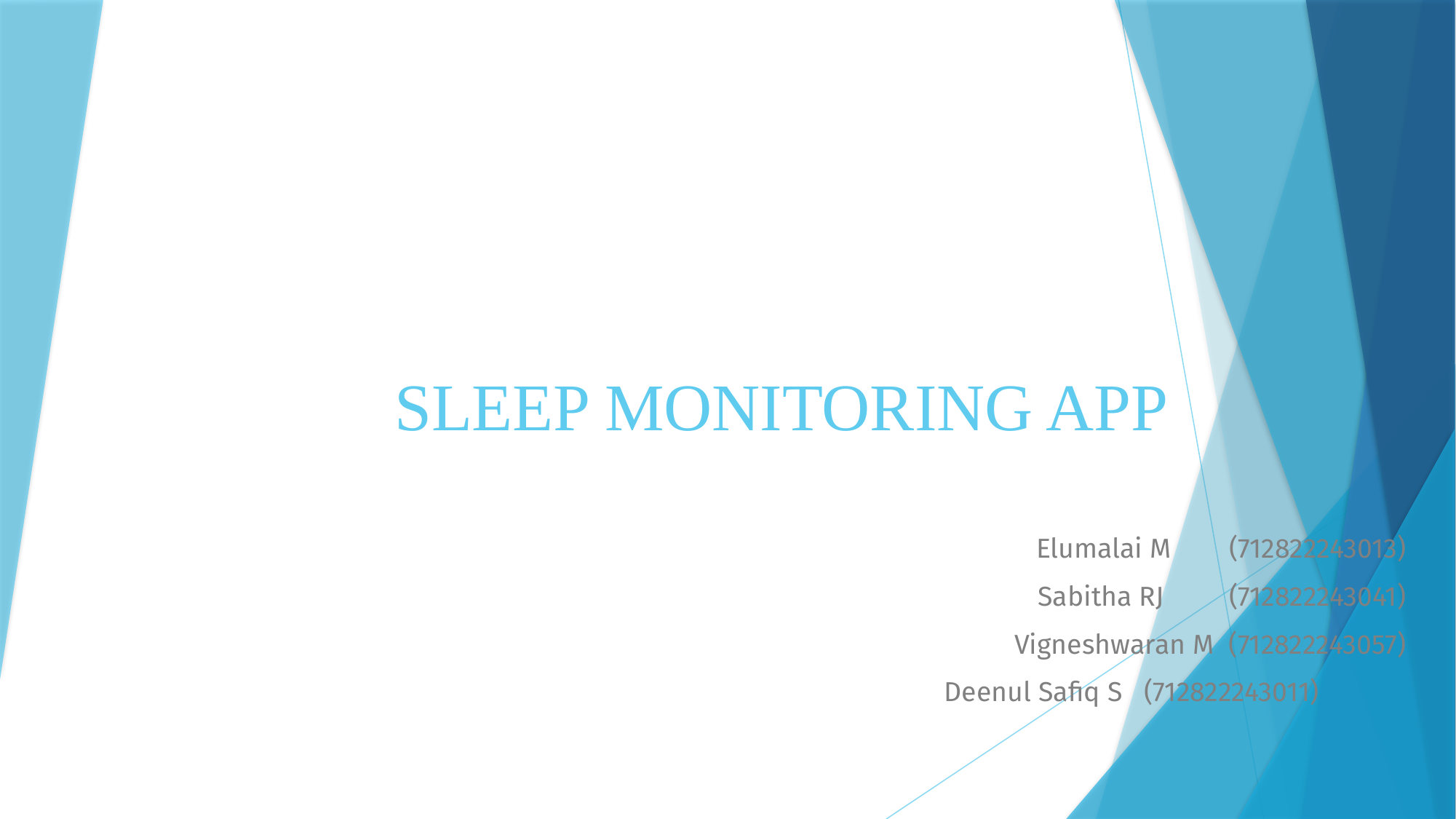

# SLEEP MONITORING APP

Elumalai M        (712822243013)
                                                                                           Sabitha RJ         (712822243041)
Vigneshwaran M  (712822243057)
Deenul Safiq S   (712822243011)